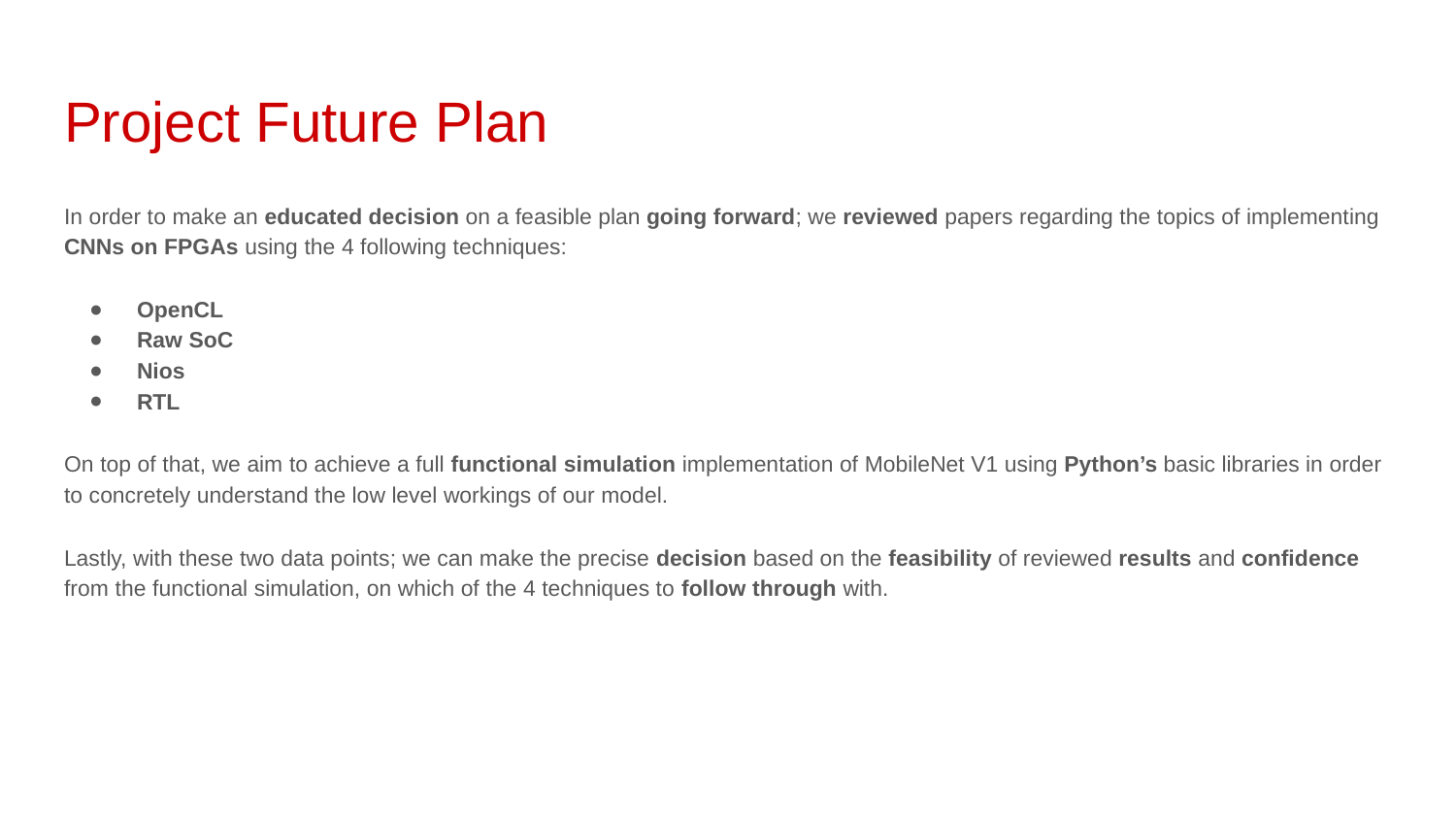

# Project Future Plan
In order to make an educated decision on a feasible plan going forward; we reviewed papers regarding the topics of implementing CNNs on FPGAs using the 4 following techniques:
OpenCL
Raw SoC
Nios
RTL
On top of that, we aim to achieve a full functional simulation implementation of MobileNet V1 using Python’s basic libraries in order to concretely understand the low level workings of our model.
Lastly, with these two data points; we can make the precise decision based on the feasibility of reviewed results and confidence from the functional simulation, on which of the 4 techniques to follow through with.